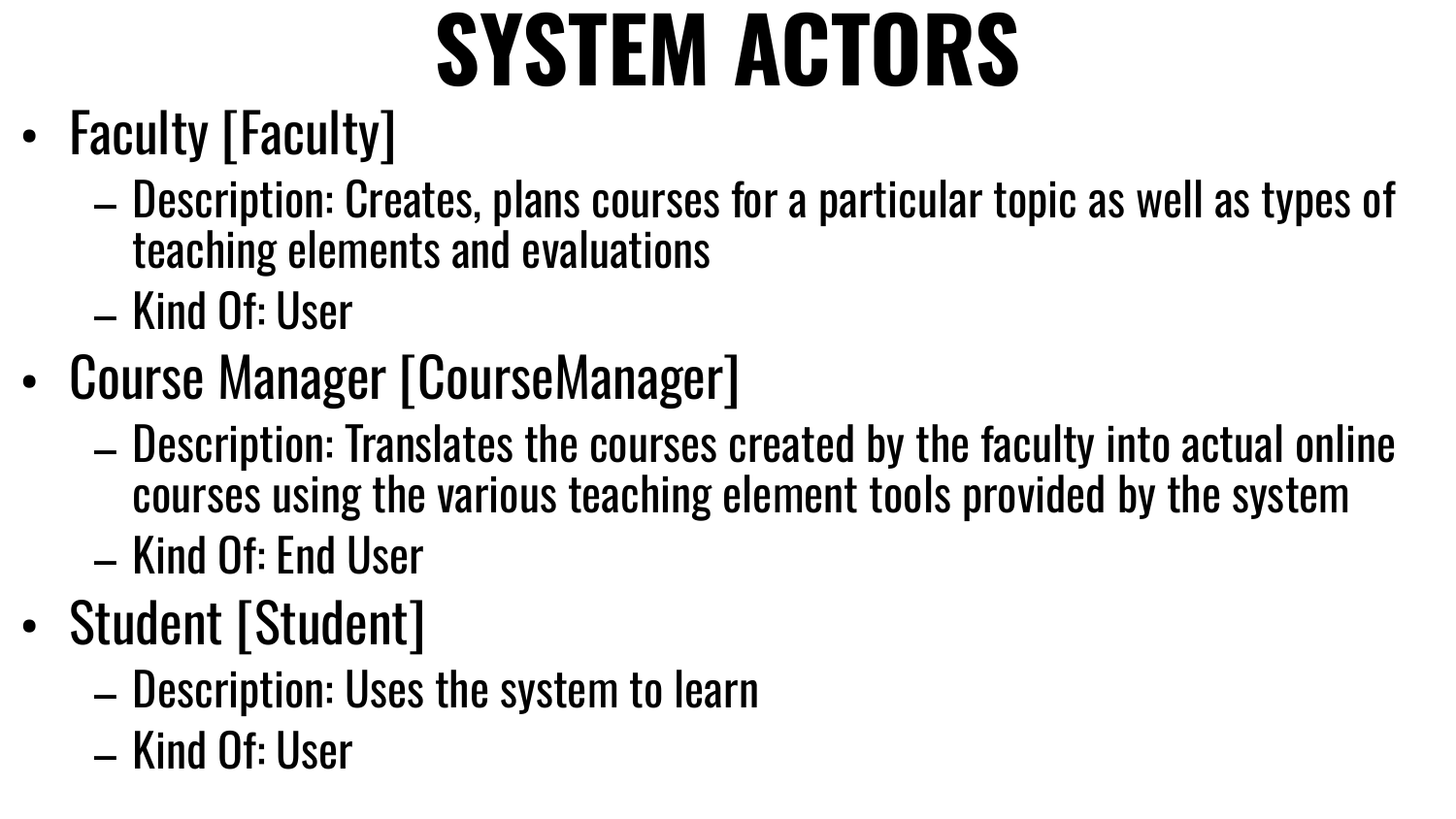

# SYSTEM ACTORS
Faculty [Faculty]
Description: Creates, plans courses for a particular topic as well as types of teaching elements and evaluations
Kind Of: User
Course Manager [CourseManager]
Description: Translates the courses created by the faculty into actual online courses using the various teaching element tools provided by the system
Kind Of: End User
Student [Student]
Description: Uses the system to learn
Kind Of: User